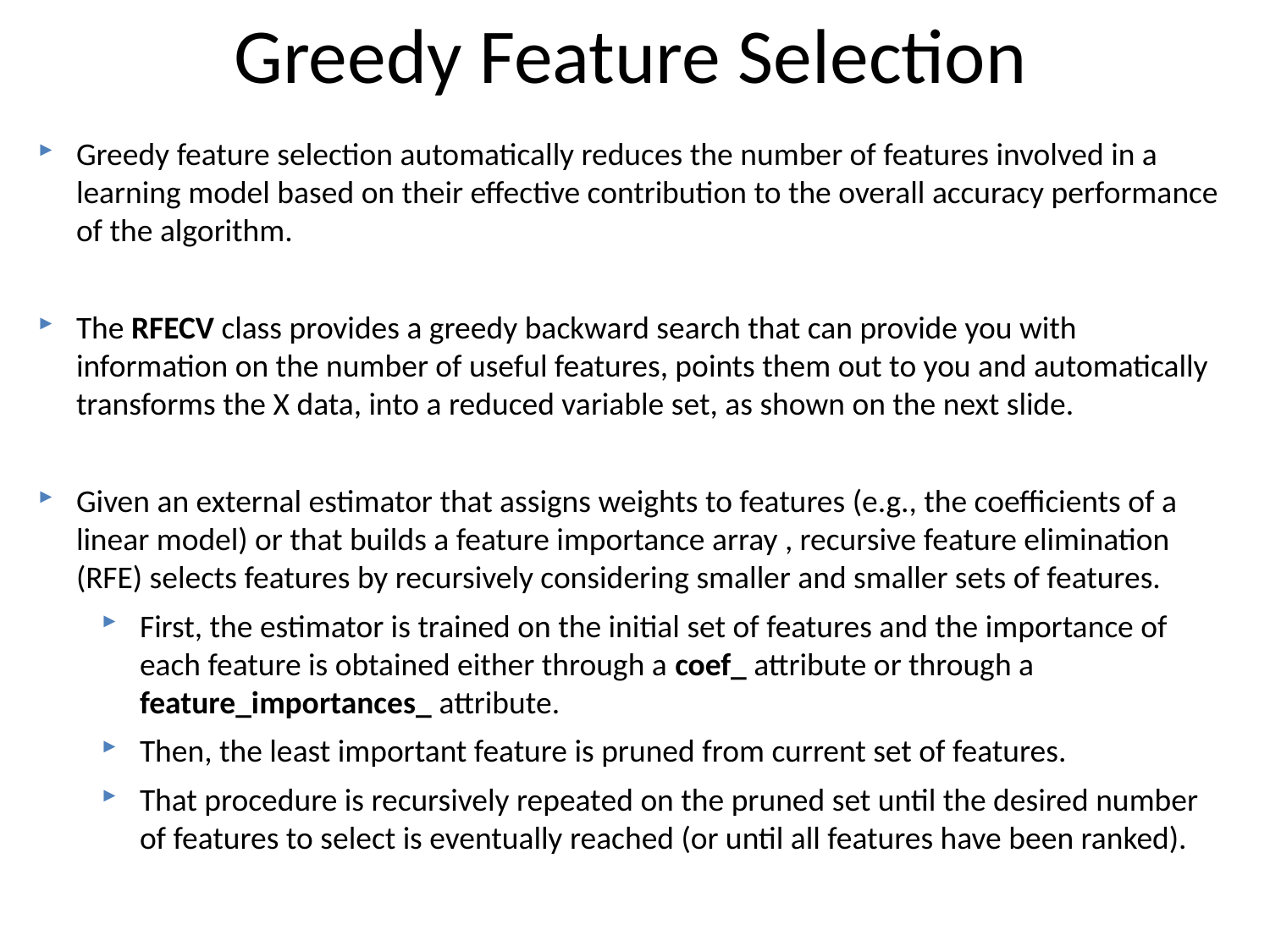

# Greedy Feature Selection
Greedy feature selection automatically reduces the number of features involved in a learning model based on their effective contribution to the overall accuracy performance of the algorithm.

The RFECV class provides a greedy backward search that can provide you with information on the number of useful features, points them out to you and automatically transforms the X data, into a reduced variable set, as shown on the next slide.

Given an external estimator that assigns weights to features (e.g., the coefficients of a linear model) or that builds a feature importance array , recursive feature elimination (RFE) selects features by recursively considering smaller and smaller sets of features.
First, the estimator is trained on the initial set of features and the importance of each feature is obtained either through a coef_ attribute or through a feature_importances_ attribute.
Then, the least important feature is pruned from current set of features.
That procedure is recursively repeated on the pruned set until the desired number of features to select is eventually reached (or until all features have been ranked).